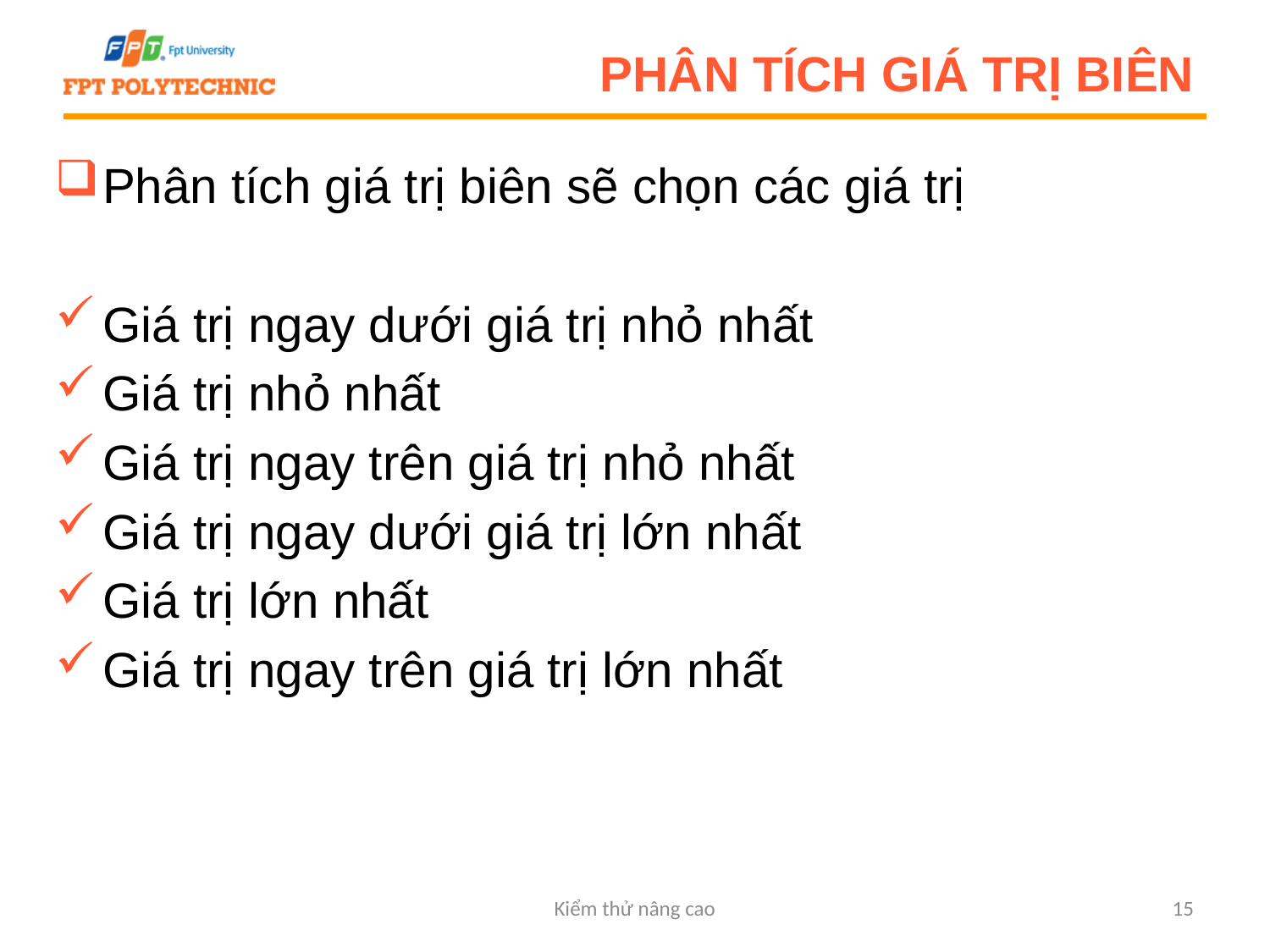

# Phân tích giá trị biên
Phân tích giá trị biên sẽ chọn các giá trị

Giá trị ngay dưới giá trị nhỏ nhất
Giá trị nhỏ nhất
Giá trị ngay trên giá trị nhỏ nhất
Giá trị ngay dưới giá trị lớn nhất
Giá trị lớn nhất
Giá trị ngay trên giá trị lớn nhất

Kiểm thử nâng cao
15